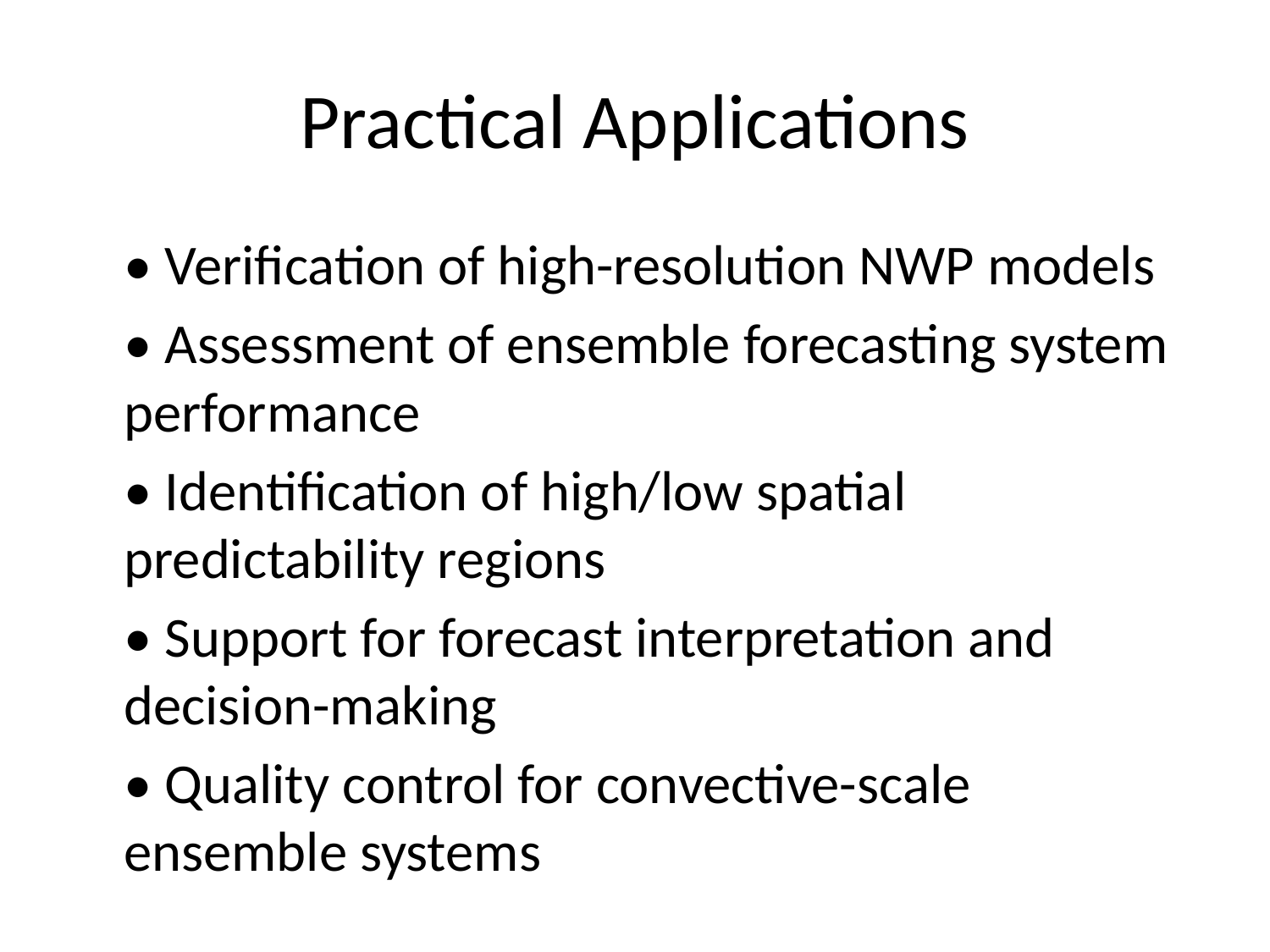

# Practical Applications
• Verification of high-resolution NWP models
• Assessment of ensemble forecasting system performance
• Identification of high/low spatial predictability regions
• Support for forecast interpretation and decision-making
• Quality control for convective-scale ensemble systems